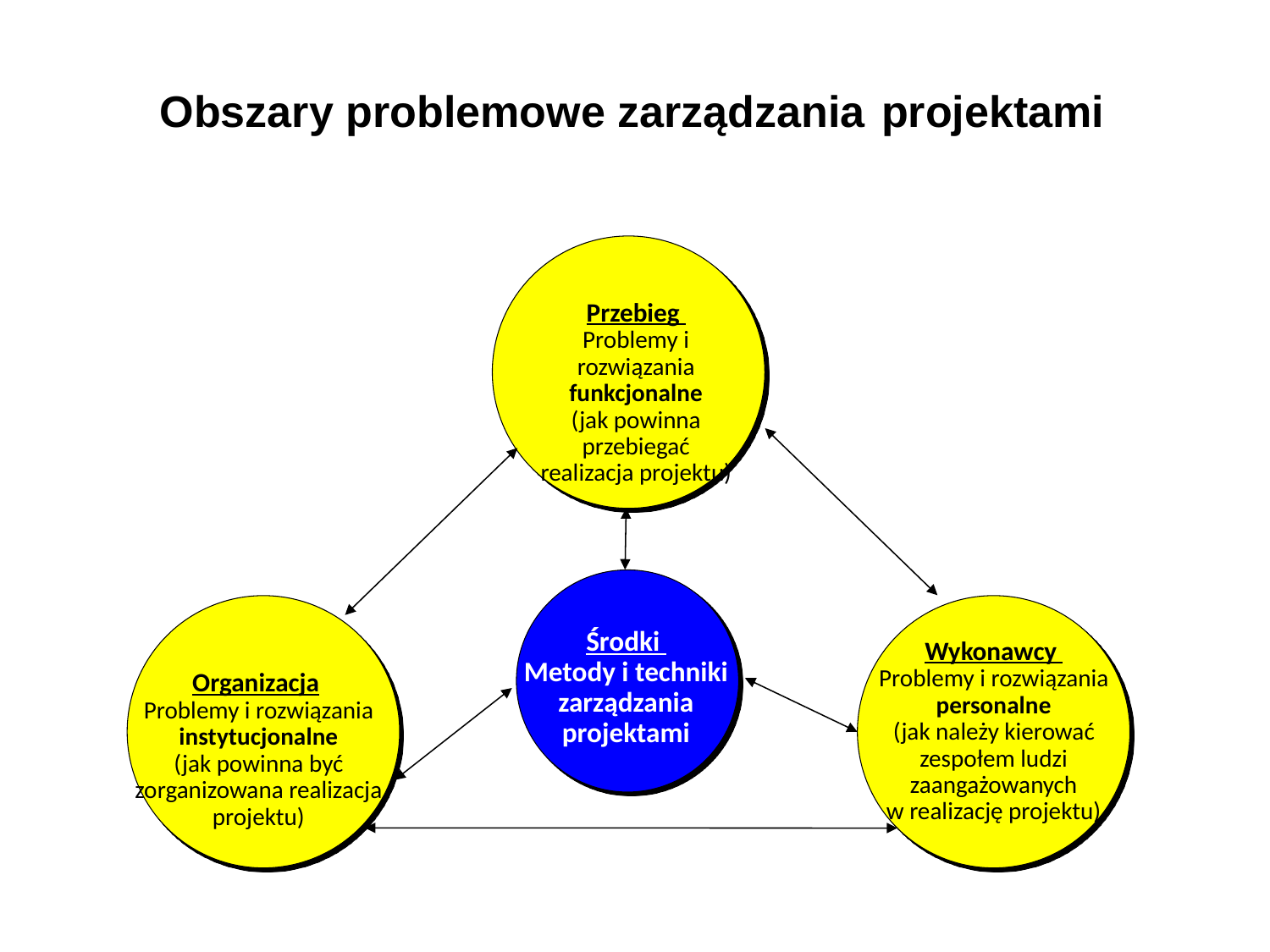

Obszary problemowe zarządzania projektami

Przebieg
Problemy i rozwiązania
funkcjonalne
(jak powinna przebiegać
realizacja projektu)

Środki
Metody i techniki
zarządzania
projektami

Organizacja
Problemy i rozwiązania
instytucjonalne
(jak powinna być
zorganizowana realizacja
projektu)
Wykonawcy
Problemy i rozwiązania
personalne
(jak należy kierować
zespołem ludzi
zaangażowanych
w realizację projektu)